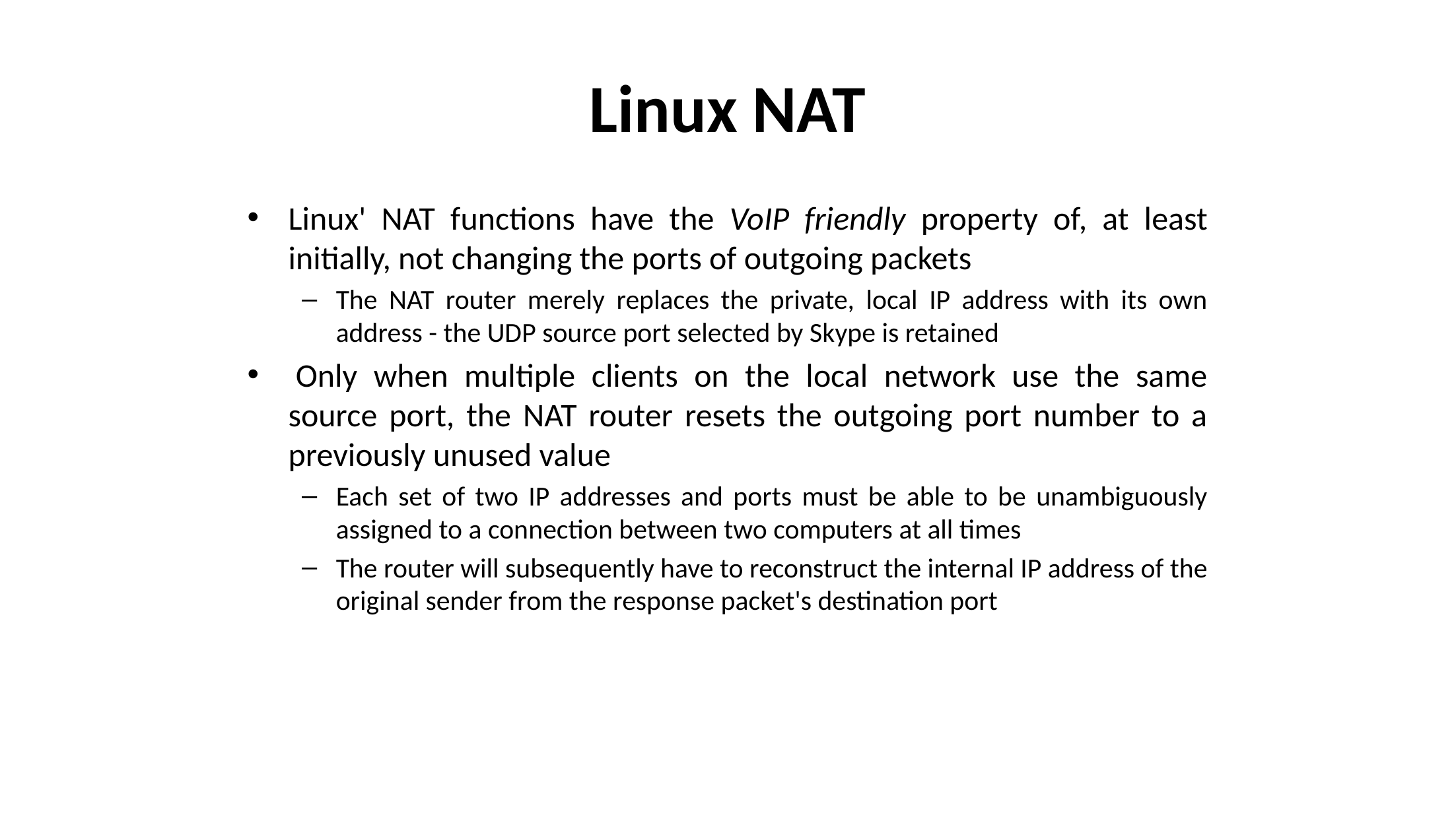

# Linux NAT
Linux' NAT functions have the VoIP friendly property of, at least initially, not changing the ports of outgoing packets
The NAT router merely replaces the private, local IP address with its own address - the UDP source port selected by Skype is retained
 Only when multiple clients on the local network use the same source port, the NAT router resets the outgoing port number to a previously unused value
Each set of two IP addresses and ports must be able to be unambiguously assigned to a connection between two computers at all times
The router will subsequently have to reconstruct the internal IP address of the original sender from the response packet's destination port